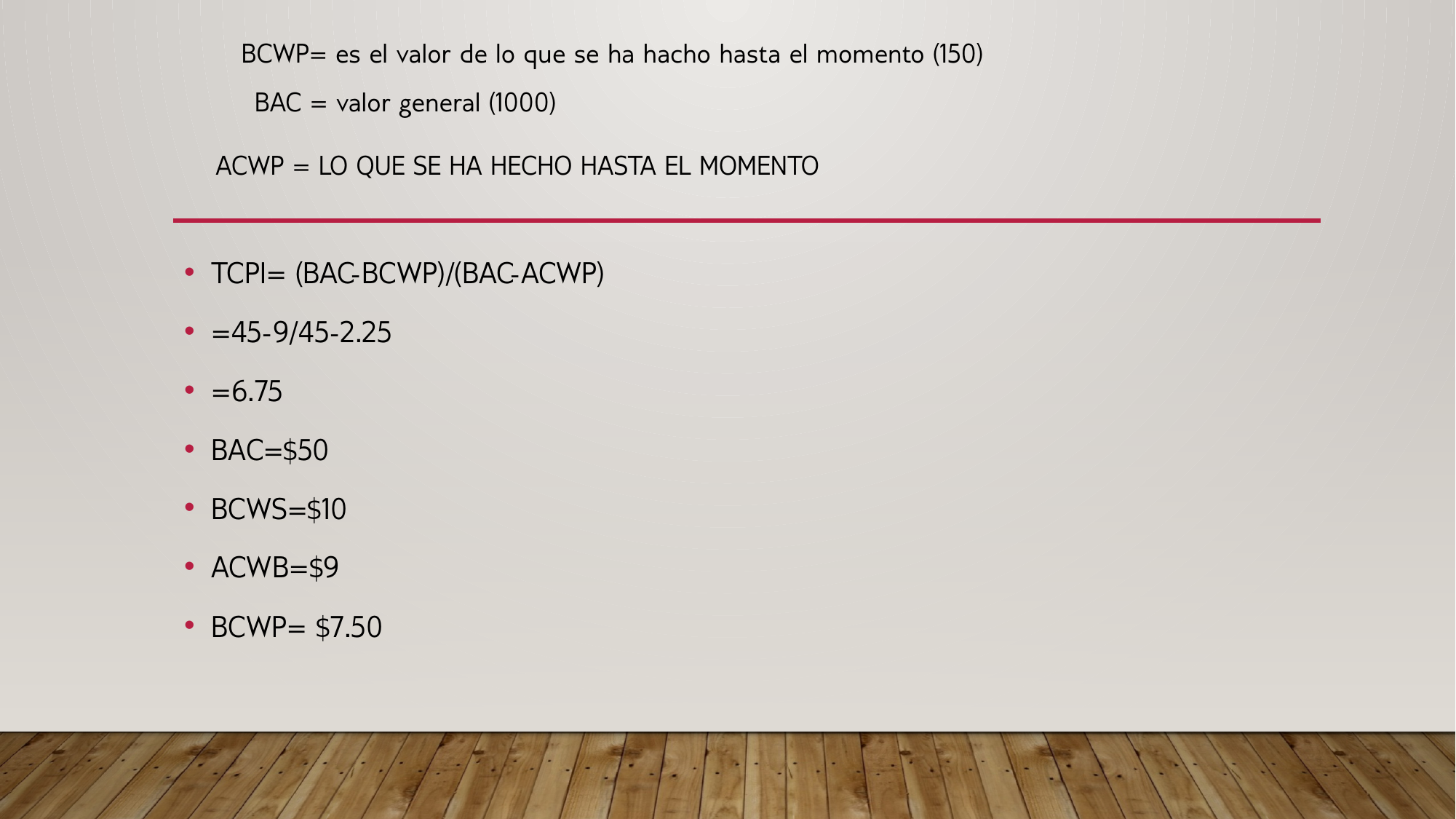

BCWP= es el valor de lo que se ha hacho hasta el momento (150)
BAC = valor general (1000)
ACWP = LO QUE SE HA HECHO HASTA EL MOMENTO
TCPI= (BAC-BCWP)/(BAC-ACWP)
=45-9/45-2.25
=6.75
BAC=$50
BCWS=$10
ACWB=$9
BCWP= $7.50